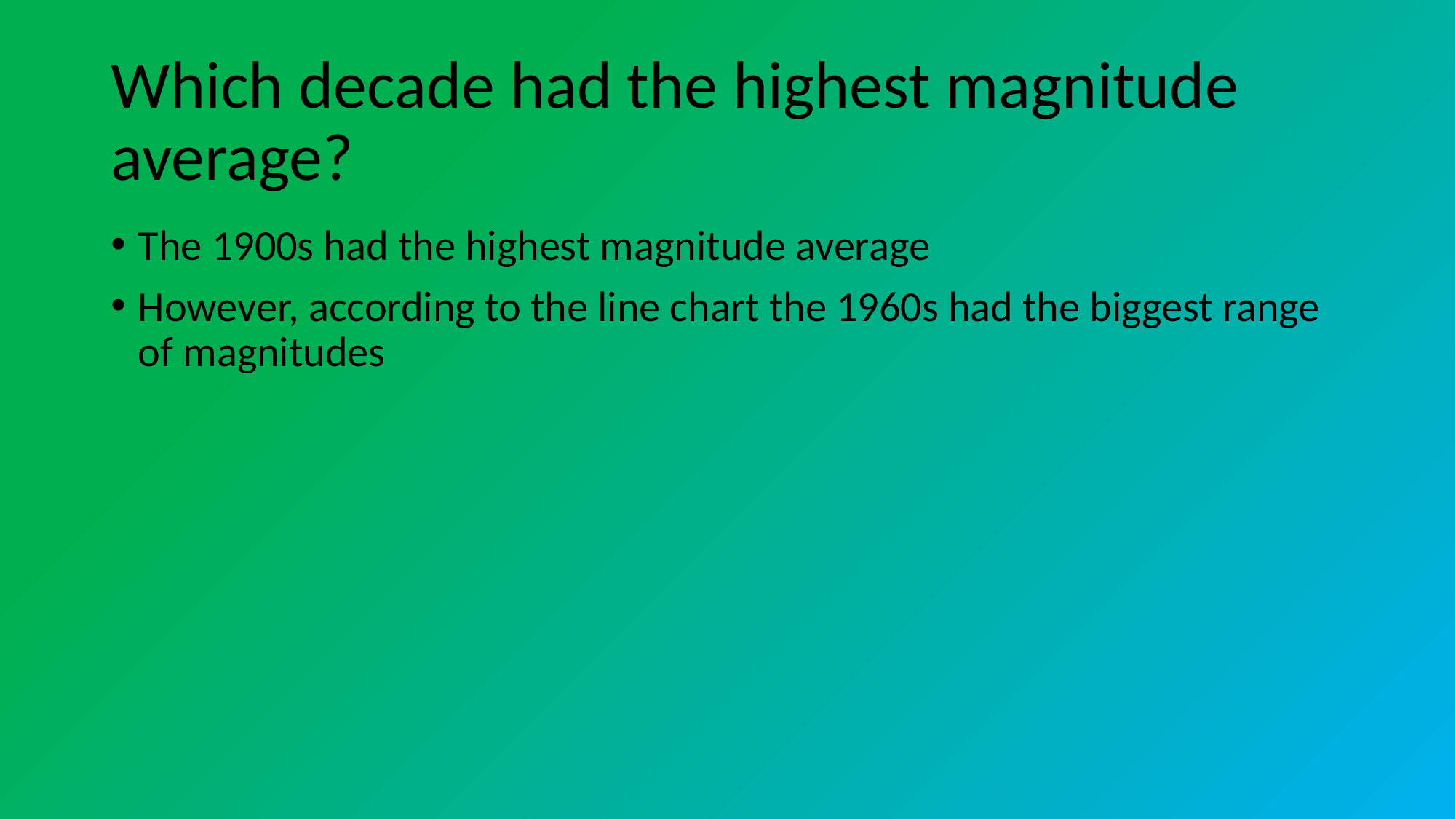

# Which decade had the highest magnitude average?
The 1900s had the highest magnitude average
However, according to the line chart the 1960s had the biggest range of magnitudes